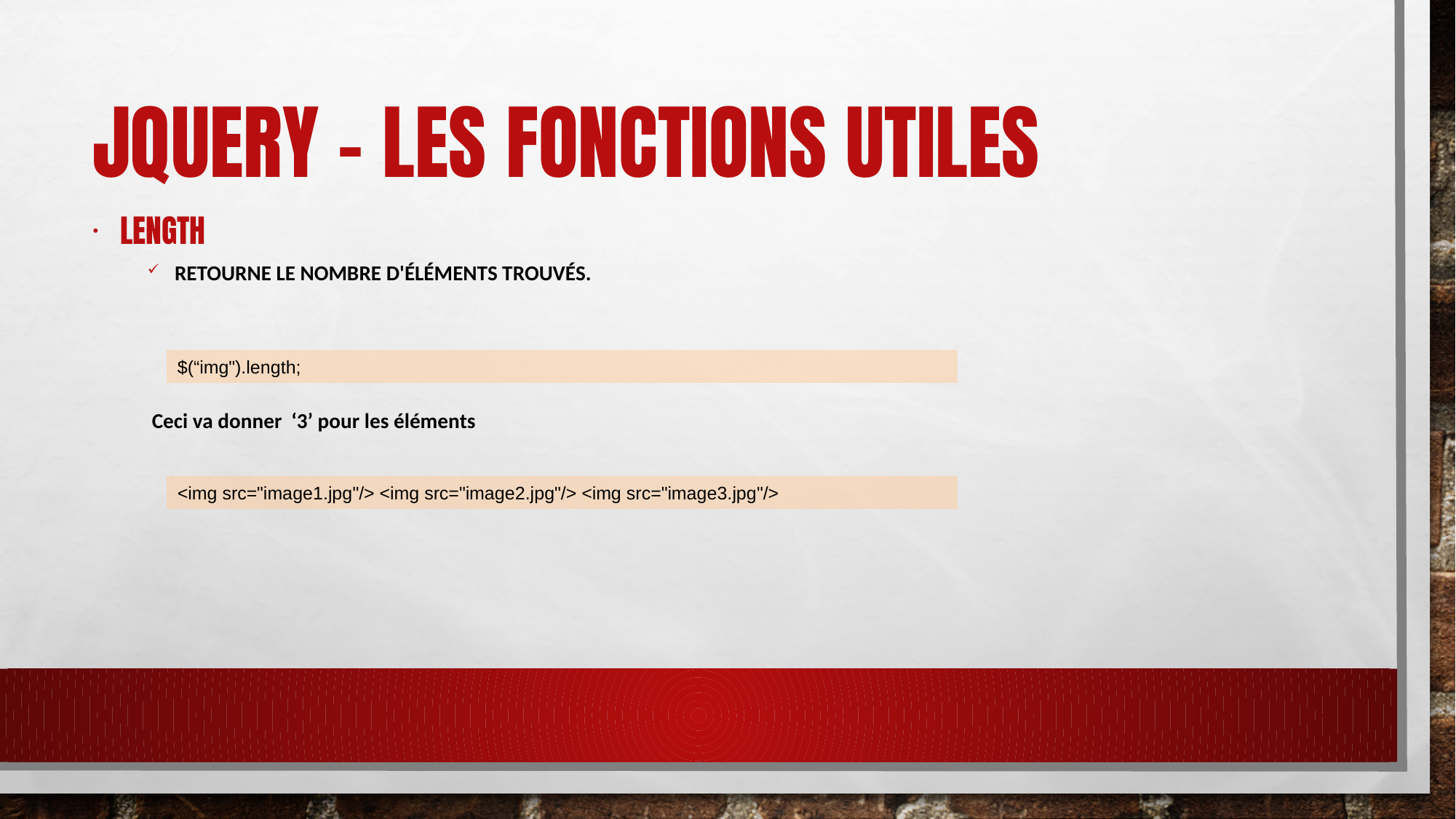

# Jquery – les Fonctions utiles
Length
Retourne le nombre d'éléments trouvés.

$(“img").length;
 Ceci va donner  ‘3’ pour les éléments
<img src="image1.jpg"/> <img src="image2.jpg"/> <img src="image3.jpg"/>